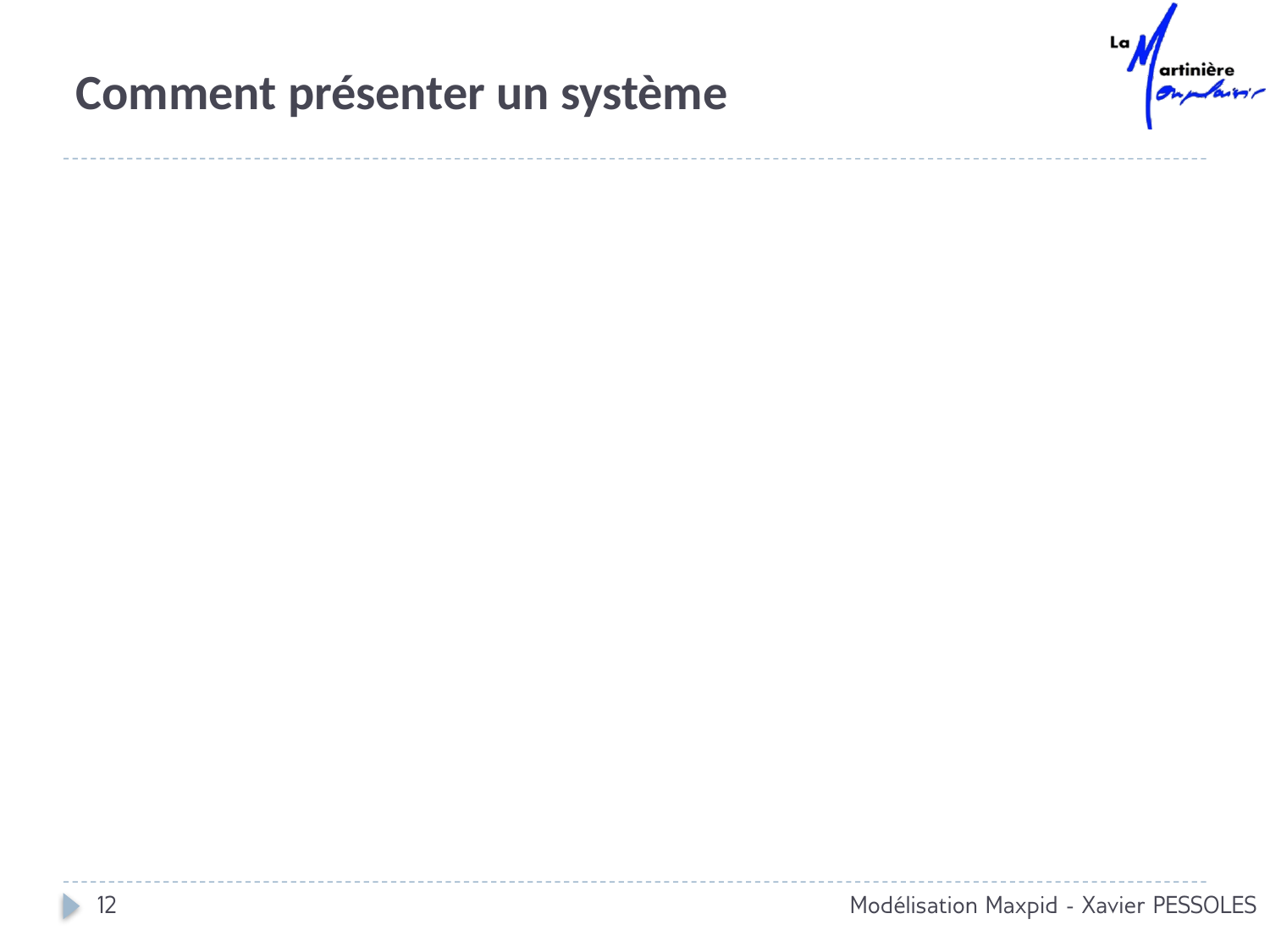

# Comment présenter un système

12
Modélisation Maxpid - Xavier PESSOLES